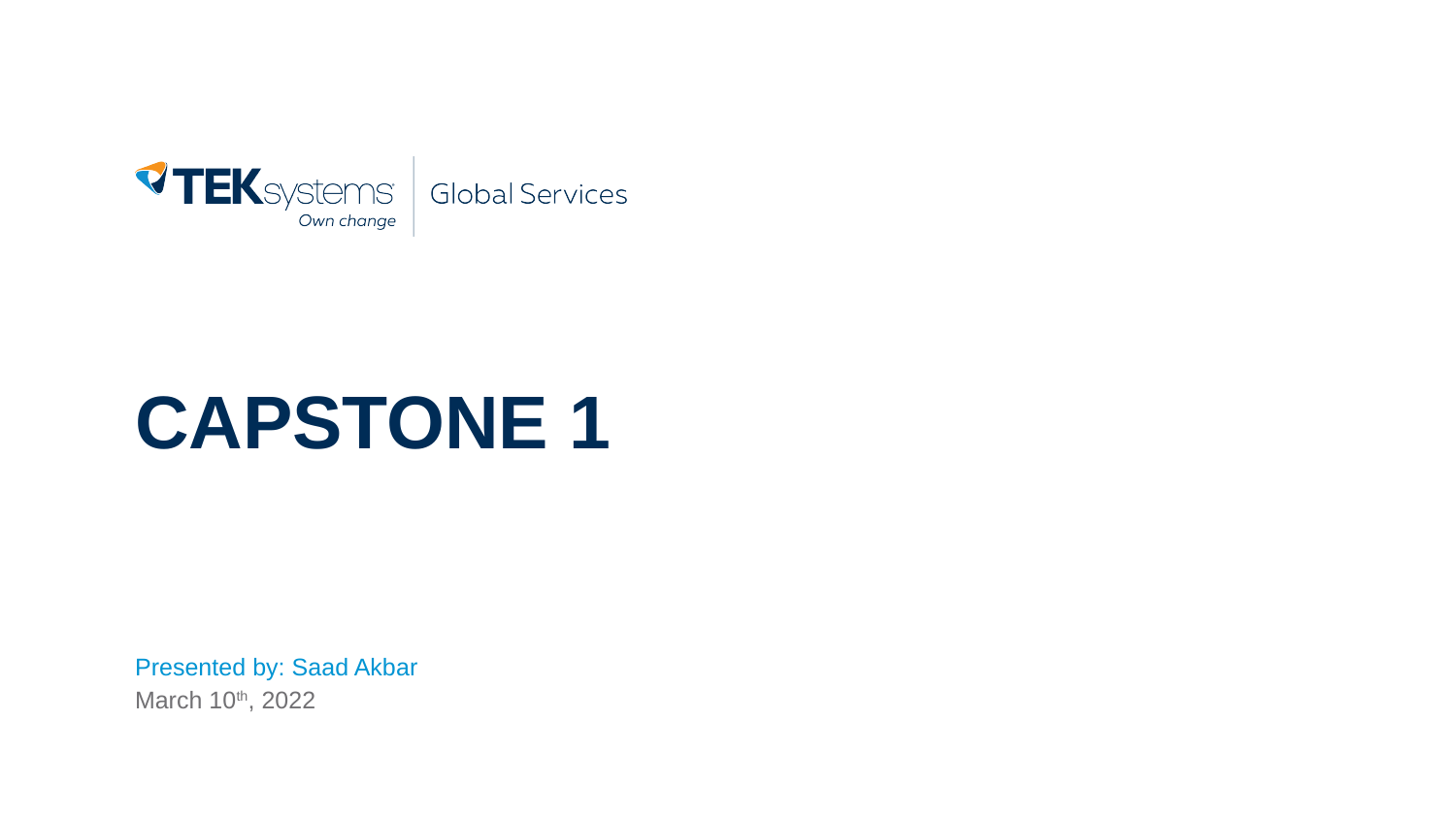

# Capstone 1

Presented by: Saad Akbar
March 10th, 2022